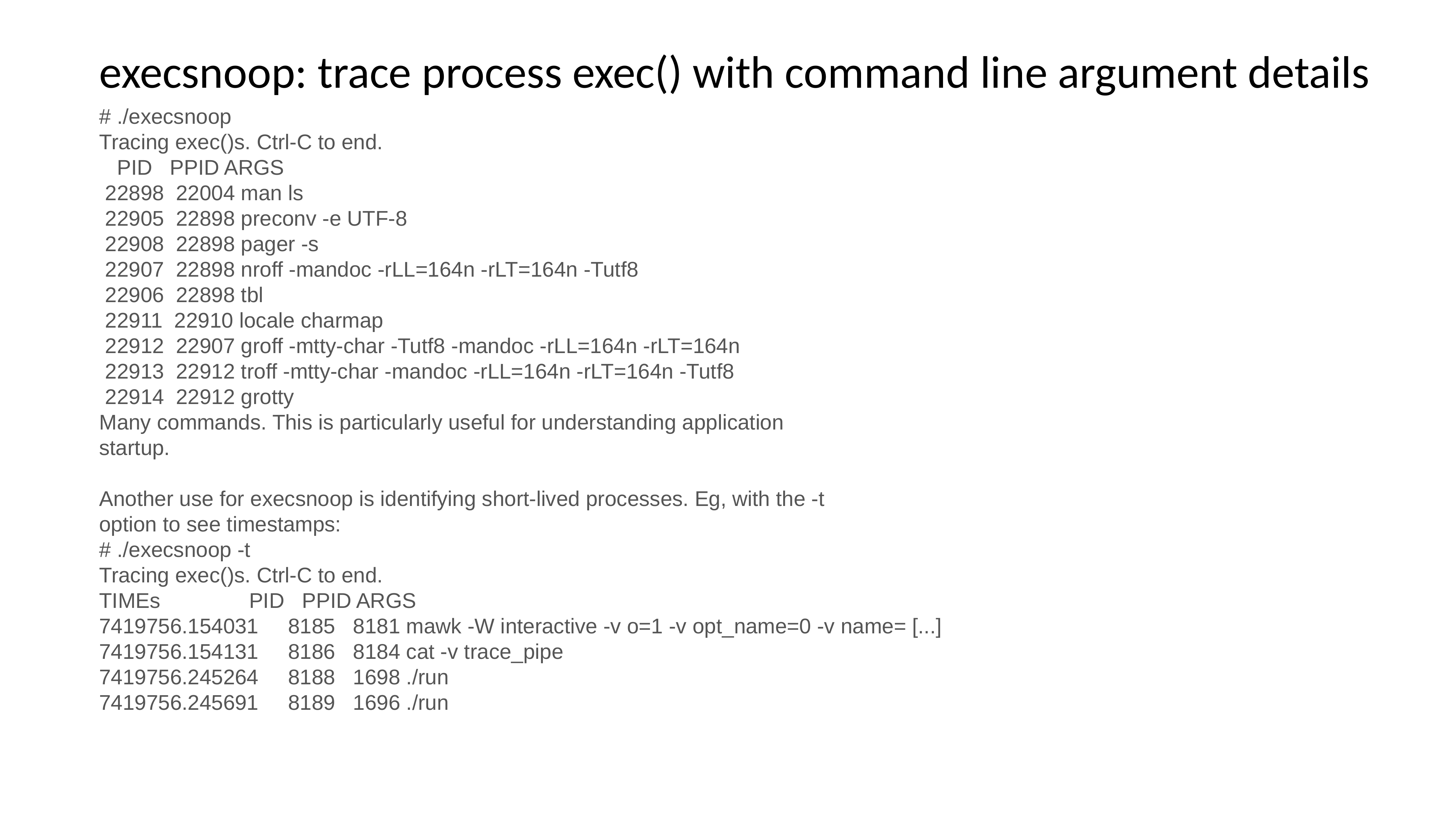

execsnoop: trace process exec() with command line argument details
# ./execsnoop
Tracing exec()s. Ctrl-C to end.
   PID   PPID ARGS
 22898  22004 man ls
 22905  22898 preconv -e UTF-8
 22908  22898 pager -s
 22907  22898 nroff -mandoc -rLL=164n -rLT=164n -Tutf8
 22906  22898 tbl
 22911  22910 locale charmap
 22912  22907 groff -mtty-char -Tutf8 -mandoc -rLL=164n -rLT=164n
 22913  22912 troff -mtty-char -mandoc -rLL=164n -rLT=164n -Tutf8
 22914  22912 grotty
Many commands. This is particularly useful for understanding application
startup.

Another use for execsnoop is identifying short-lived processes. Eg, with the -t
option to see timestamps:
# ./execsnoop -t
Tracing exec()s. Ctrl-C to end.
TIMEs               PID   PPID ARGS
7419756.154031     8185   8181 mawk -W interactive -v o=1 -v opt_name=0 -v name= [...]
7419756.154131     8186   8184 cat -v trace_pipe
7419756.245264     8188   1698 ./run
7419756.245691     8189   1696 ./run